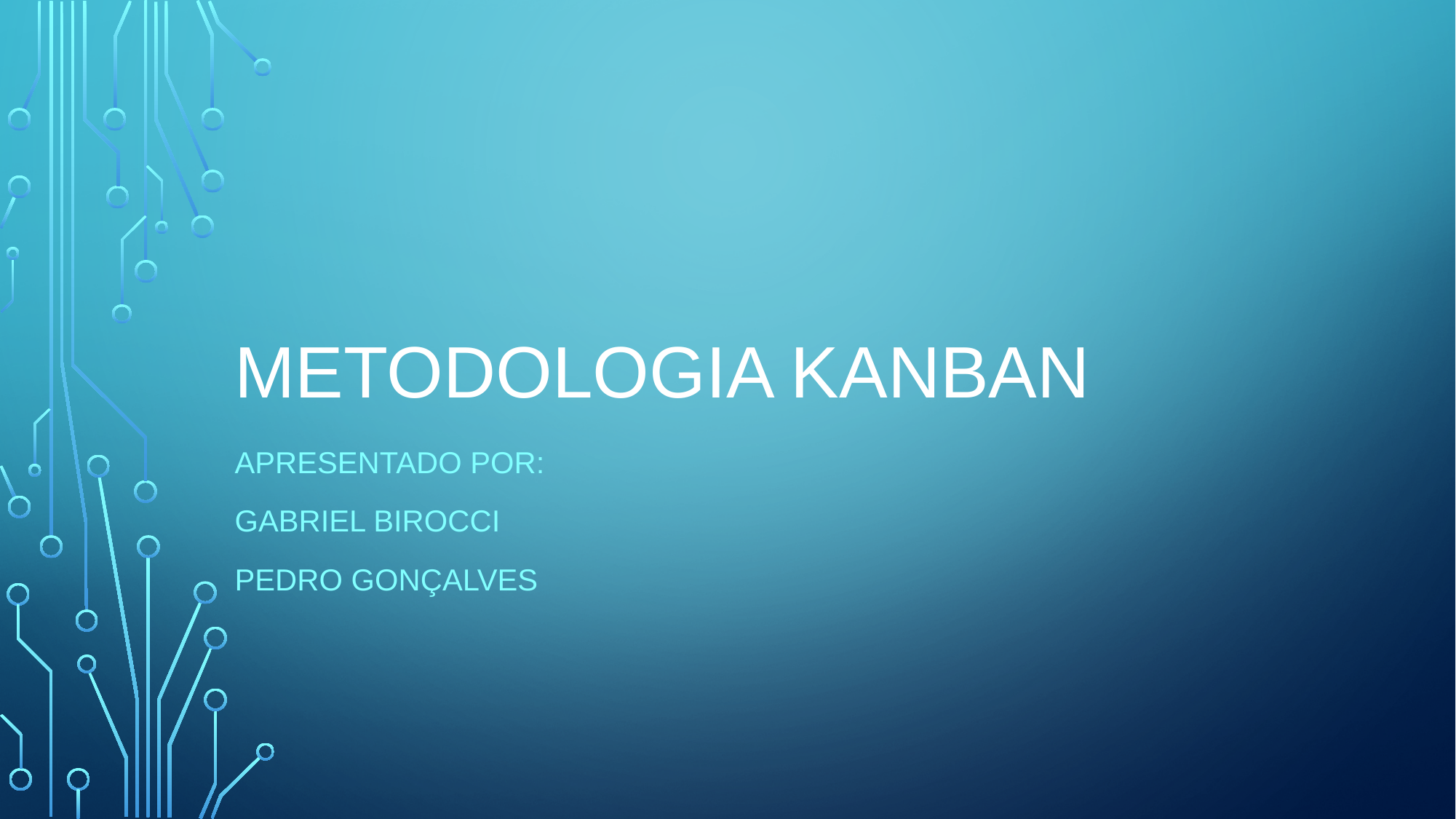

# Metodologia Kanban
Apresentado por:
Gabriel Birocci
Pedro Gonçalves